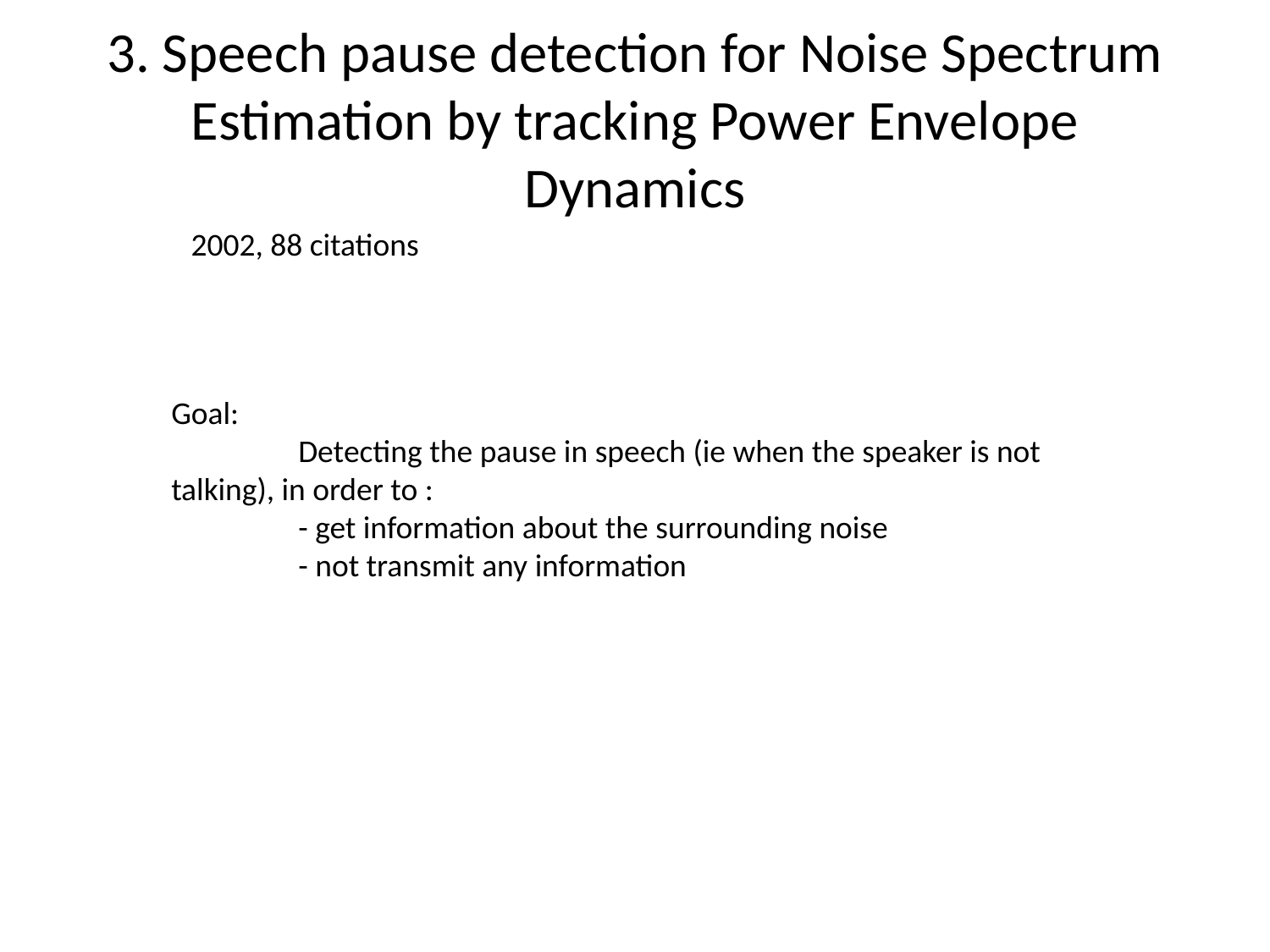

# 3. Speech pause detection for Noise Spectrum Estimation by tracking Power Envelope Dynamics
2002, 88 citations
Goal:
	Detecting the pause in speech (ie when the speaker is not talking), in order to :
	- get information about the surrounding noise
	- not transmit any information